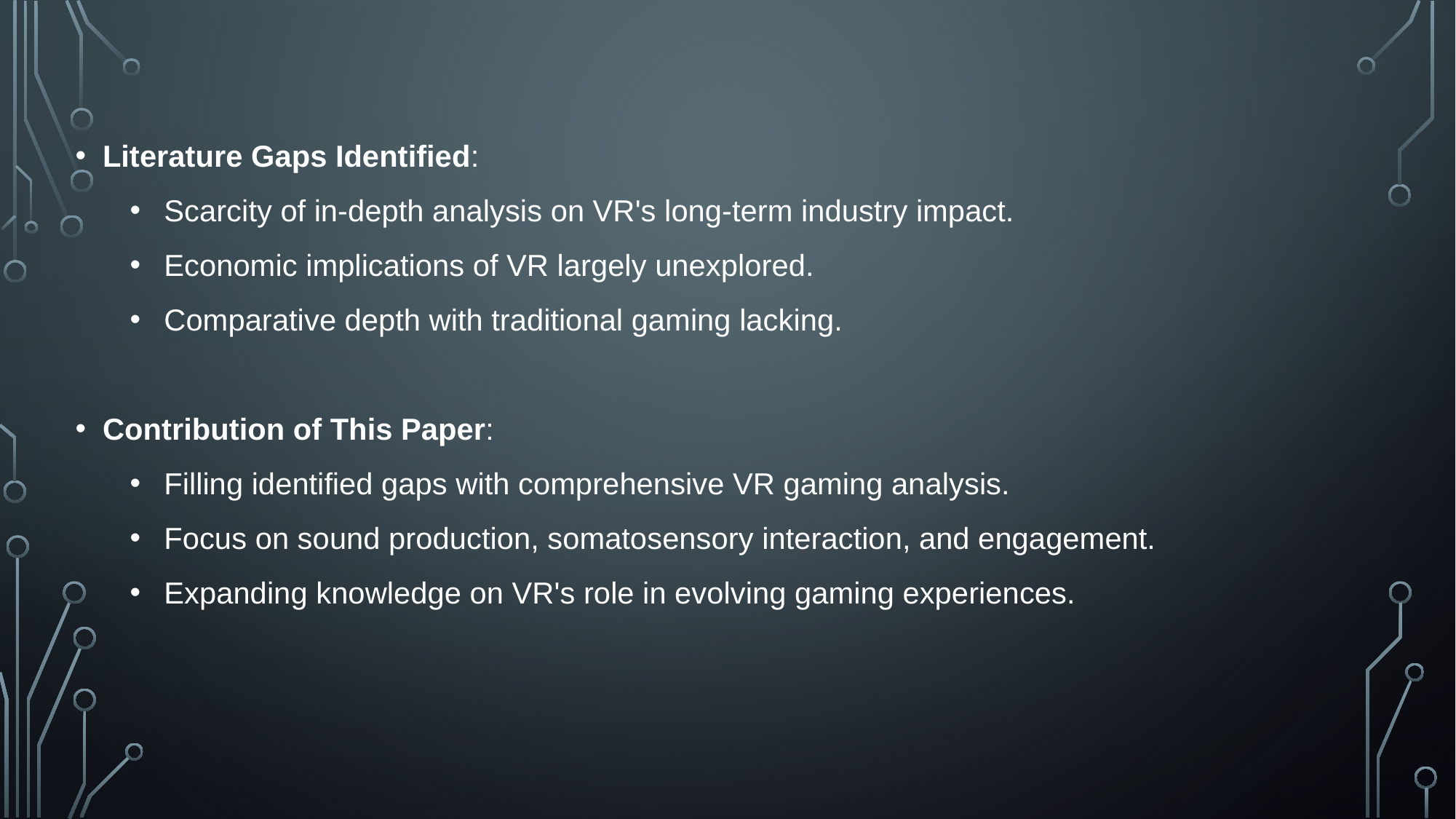

Literature Gaps Identified:
Scarcity of in-depth analysis on VR's long-term industry impact.
Economic implications of VR largely unexplored.
Comparative depth with traditional gaming lacking.

  Contribution of This Paper:
Filling identified gaps with comprehensive VR gaming analysis.
Focus on sound production, somatosensory interaction, and engagement.
Expanding knowledge on VR's role in evolving gaming experiences.